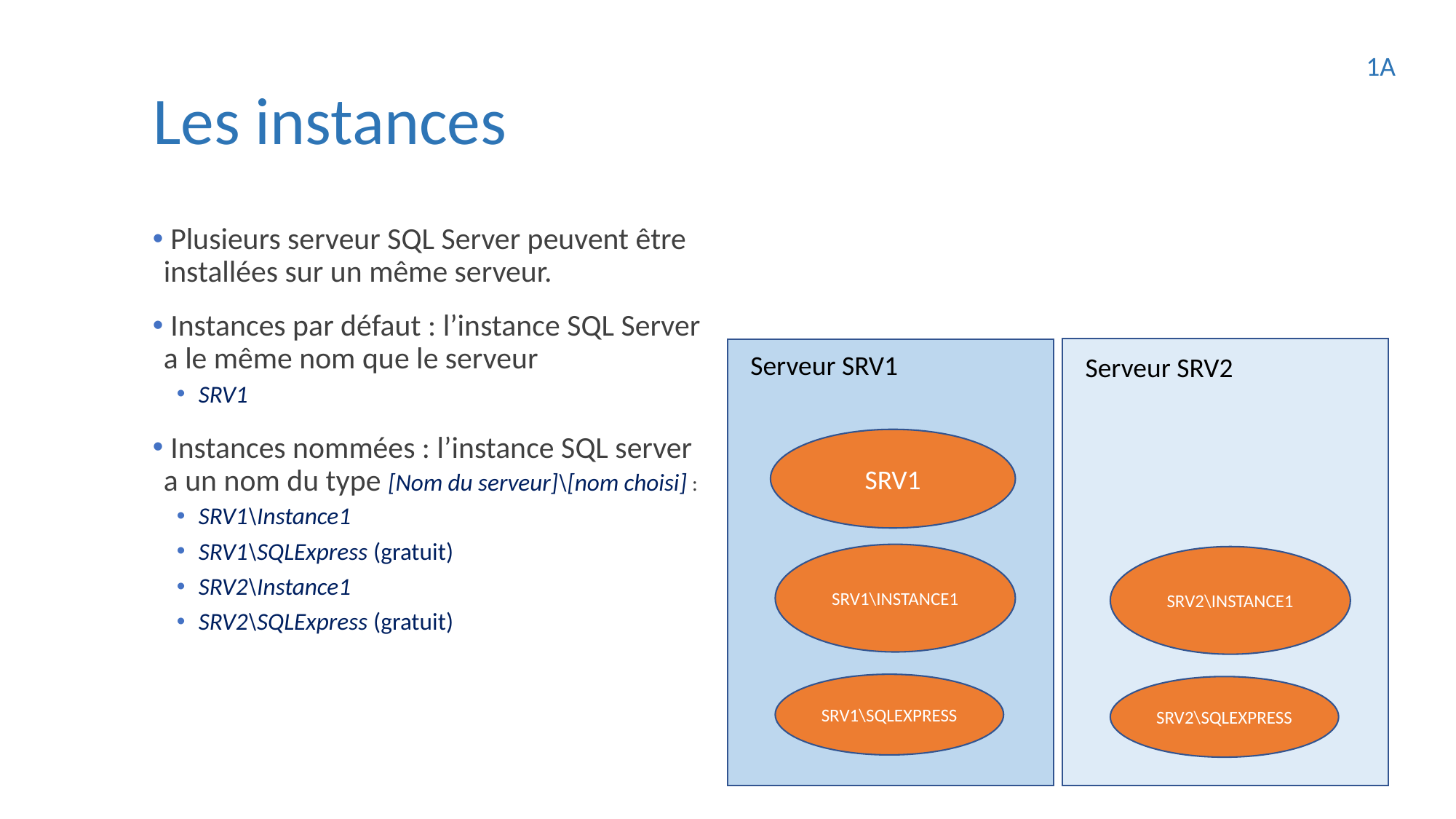

# Les instances
1A
 Plusieurs serveur SQL Server peuvent être installées sur un même serveur.
 Instances par défaut : l’instance SQL Server a le même nom que le serveur
SRV1
 Instances nommées : l’instance SQL server a un nom du type [Nom du serveur]\[nom choisi] :
SRV1\Instance1
SRV1\SQLExpress (gratuit)
SRV2\Instance1
SRV2\SQLExpress (gratuit)

Serveur SRV1
Serveur SRV2
SRV1
SRV1\INSTANCE1
SRV2\INSTANCE1
SRV1\SQLEXPRESS
SRV2\SQLEXPRESS